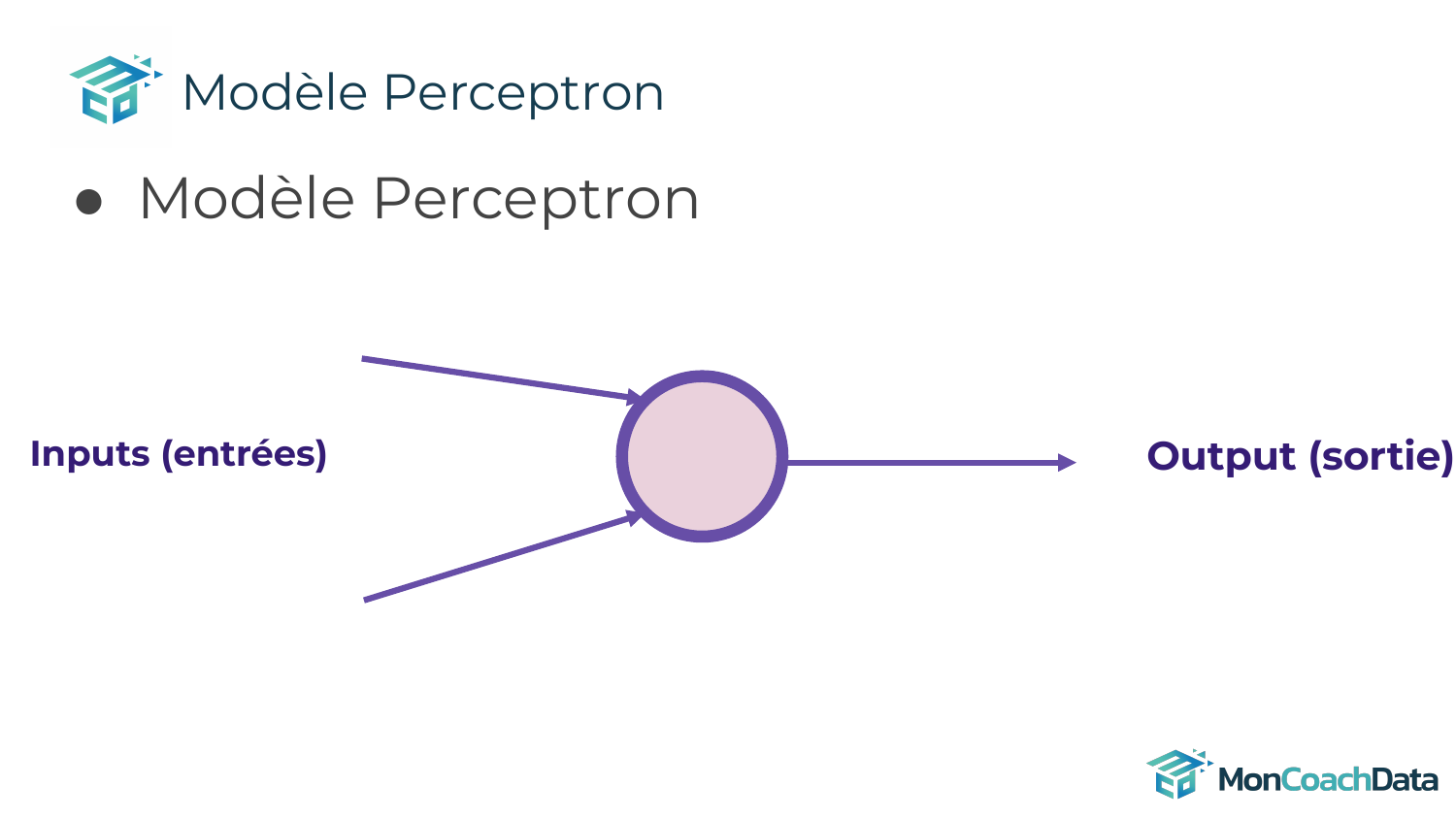

# Modèle Perceptron
Modèle Perceptron

Inputs (entrées)
Output (sortie)